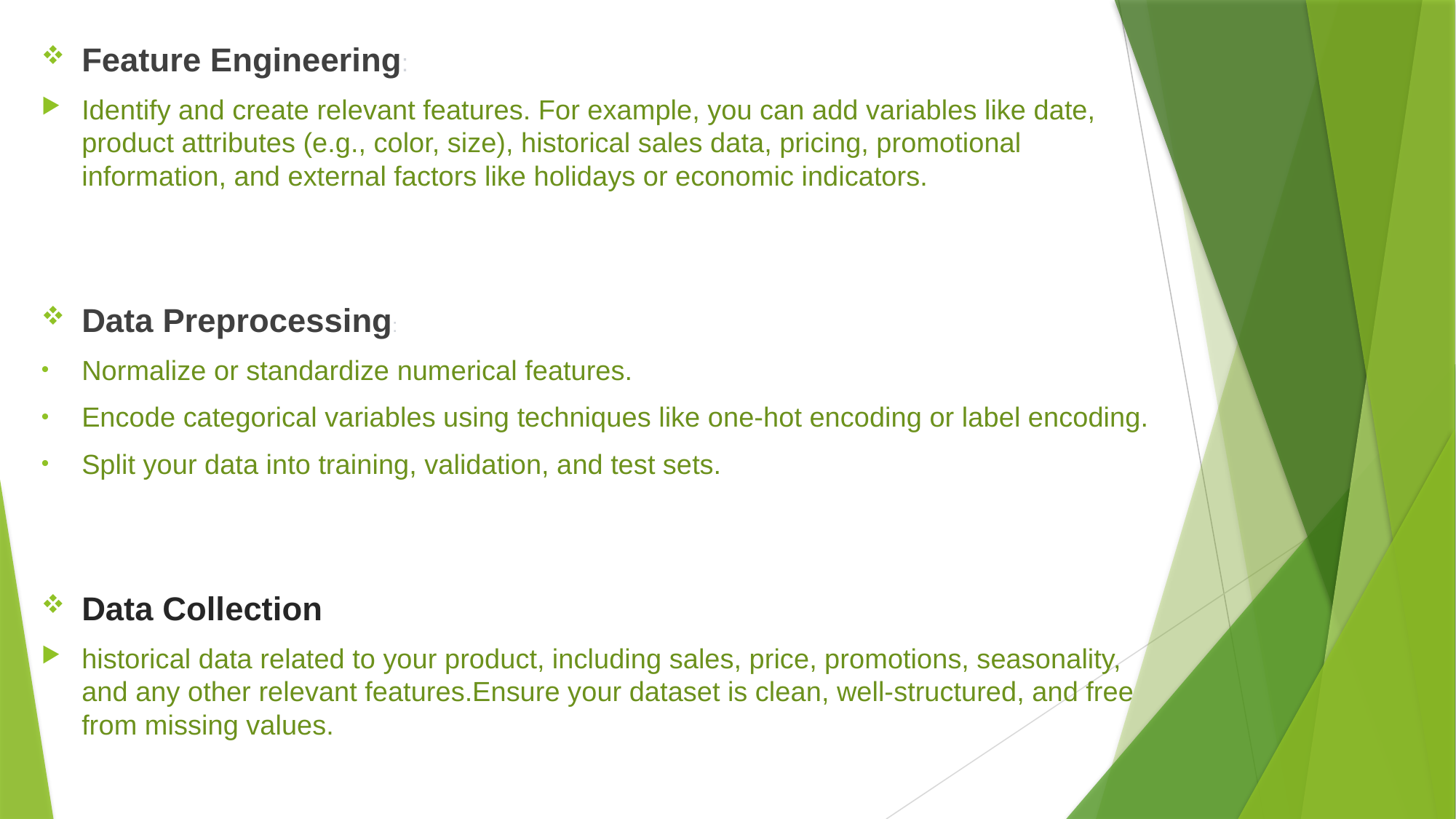

Feature Engineering:
Identify and create relevant features. For example, you can add variables like date, product attributes (e.g., color, size), historical sales data, pricing, promotional information, and external factors like holidays or economic indicators.

Data Preprocessing:
Normalize or standardize numerical features.
Encode categorical variables using techniques like one-hot encoding or label encoding.
Split your data into training, validation, and test sets.

Data Collection
historical data related to your product, including sales, price, promotions, seasonality, and any other relevant features.Ensure your dataset is clean, well-structured, and free from missing values.
#